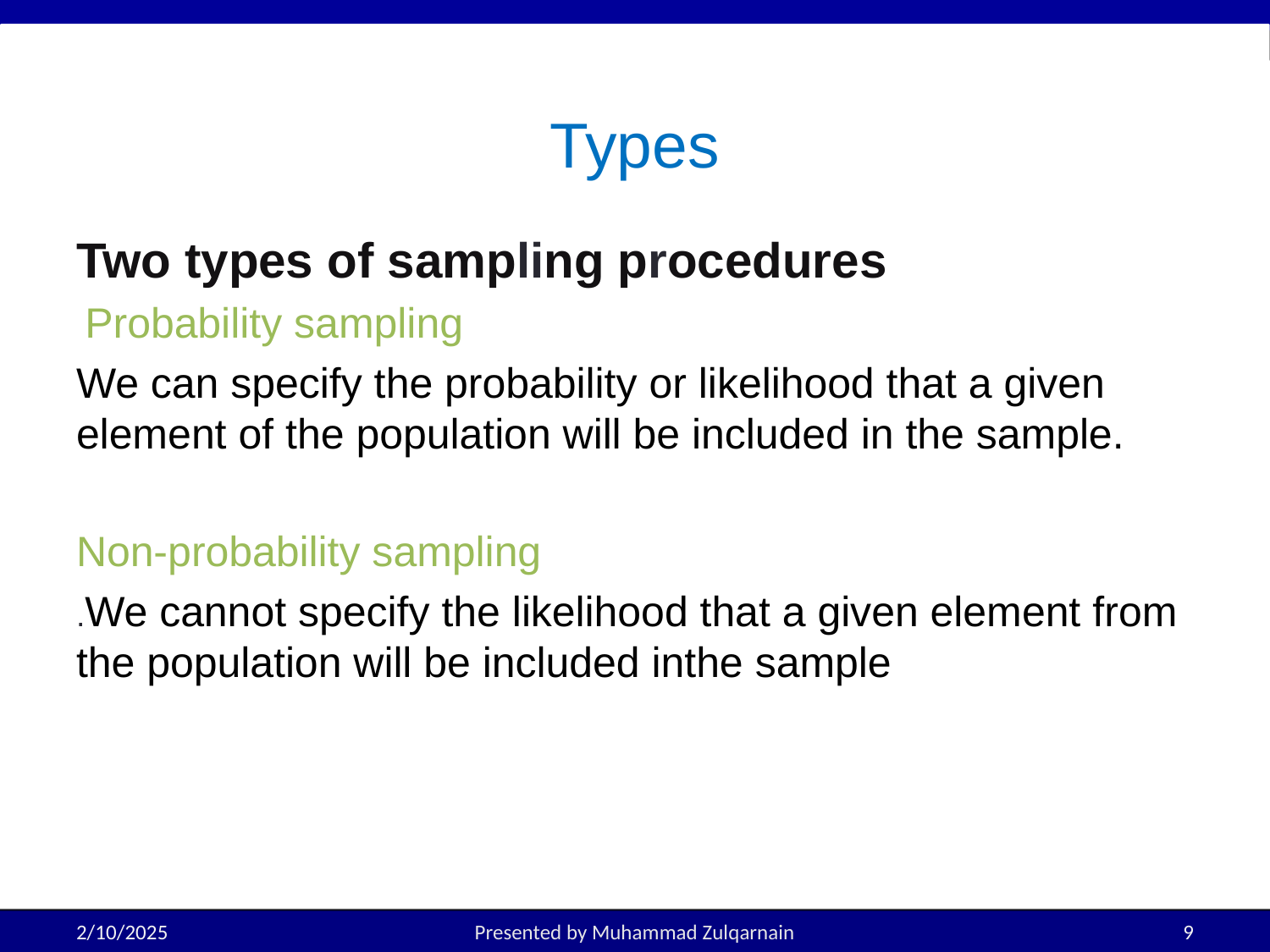

# Types
Two types of sampling procedures
 Probability sampling
We can specify the probability or likelihood that a given element of the population will be included in the sample.

Non-probability sampling
.We cannot specify the likelihood that a given element from the population will be included inthe sample
2/10/2025
Presented by Muhammad Zulqarnain
9